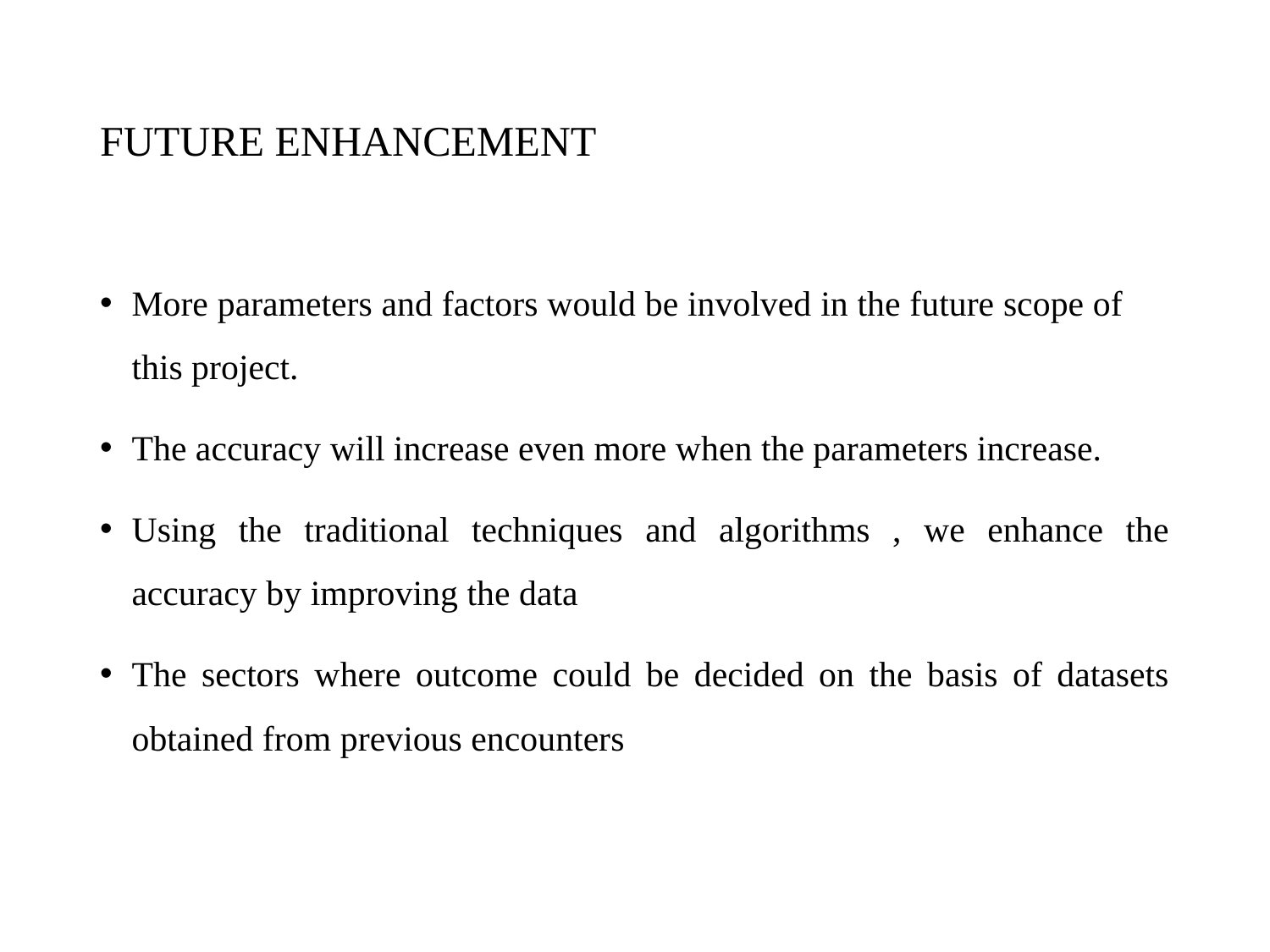

# FUTURE ENHANCEMENT
More parameters and factors would be involved in the future scope of      this project.
The accuracy will increase even more when the parameters increase.
Using the traditional techniques and algorithms , we enhance the accuracy by improving the data
The sectors where outcome could be decided on the basis of datasets obtained from previous encounters